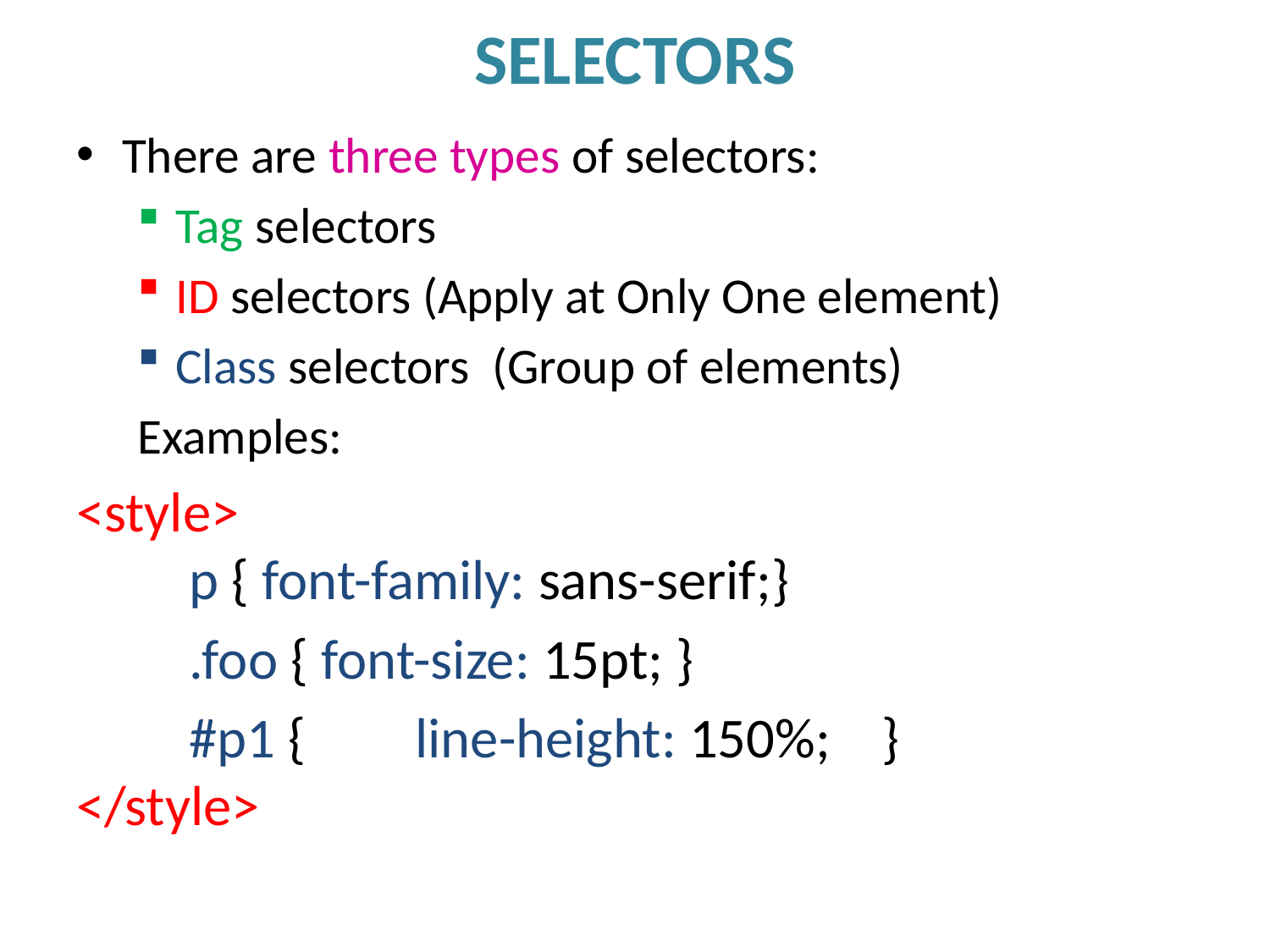

# SELECTORS
There are three types of selectors:
Tag selectors
ID selectors (Apply at Only One element)
Class selectors  (Group of elements)
Examples:
<style>
	p { font-family: sans-serif;}
	.foo { font-size: 15pt; }
	#p1 {	line-height: 150%;    }
</style>
4